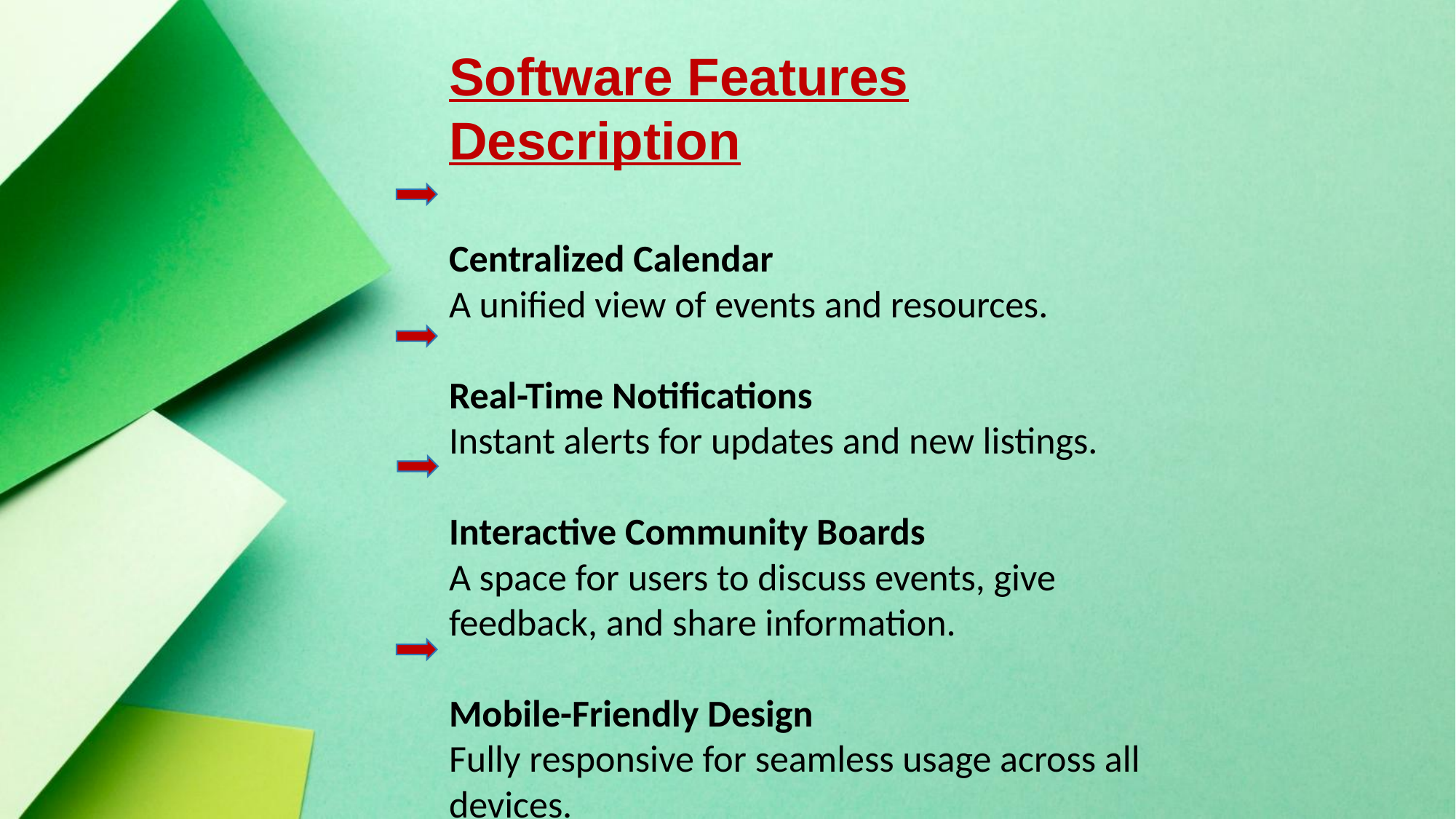

Software Features Description

Centralized Calendar
A unified view of events and resources.

Real-Time Notifications
Instant alerts for updates and new listings.

Interactive Community Boards
A space for users to discuss events, give feedback, and share information.

Mobile-Friendly Design
Fully responsive for seamless usage across all devices.